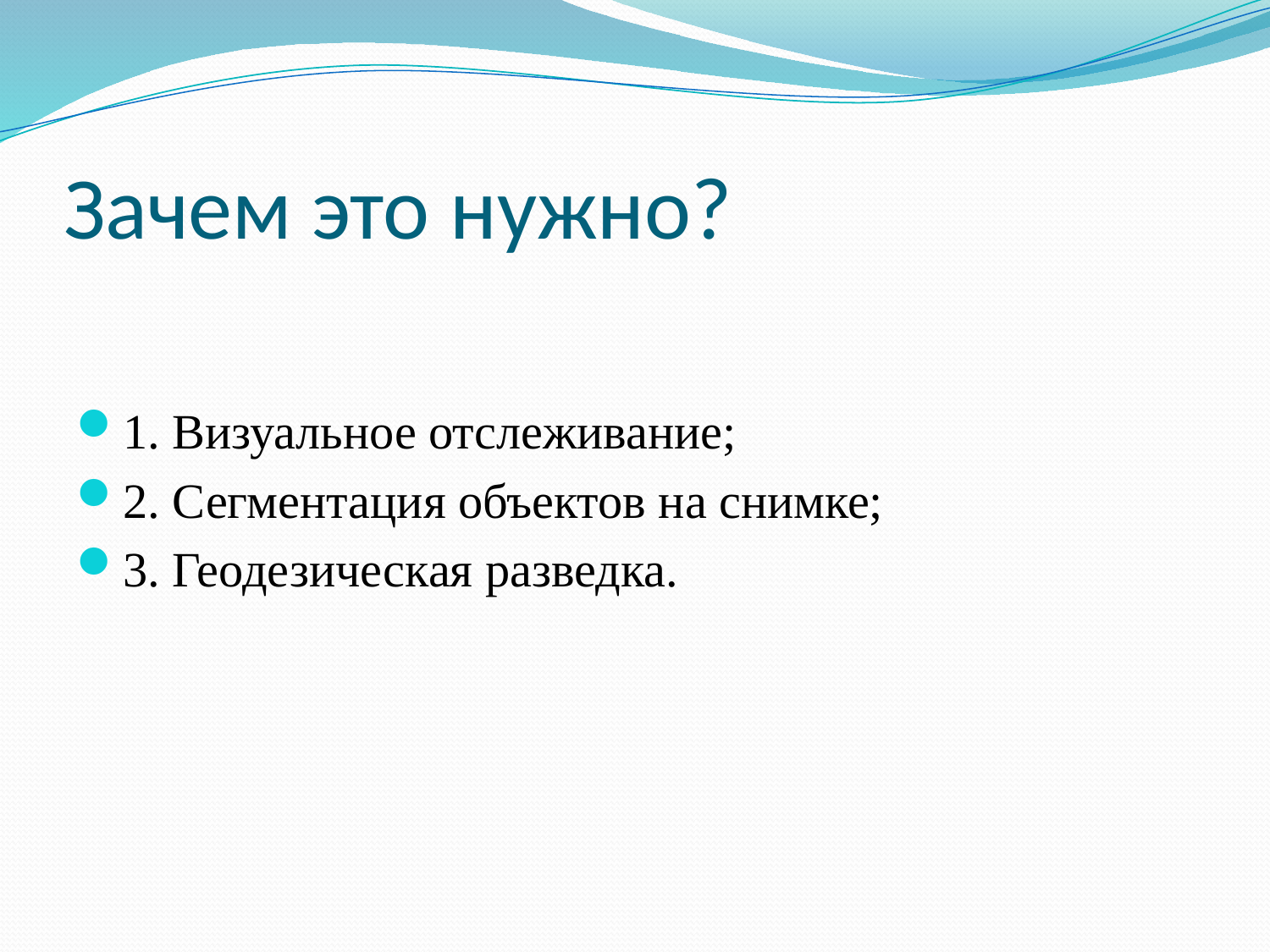

# Зачем это нужно?
1. Визуальное отслеживание;
2. Сегментация объектов на снимке;
3. Геодезическая разведка.